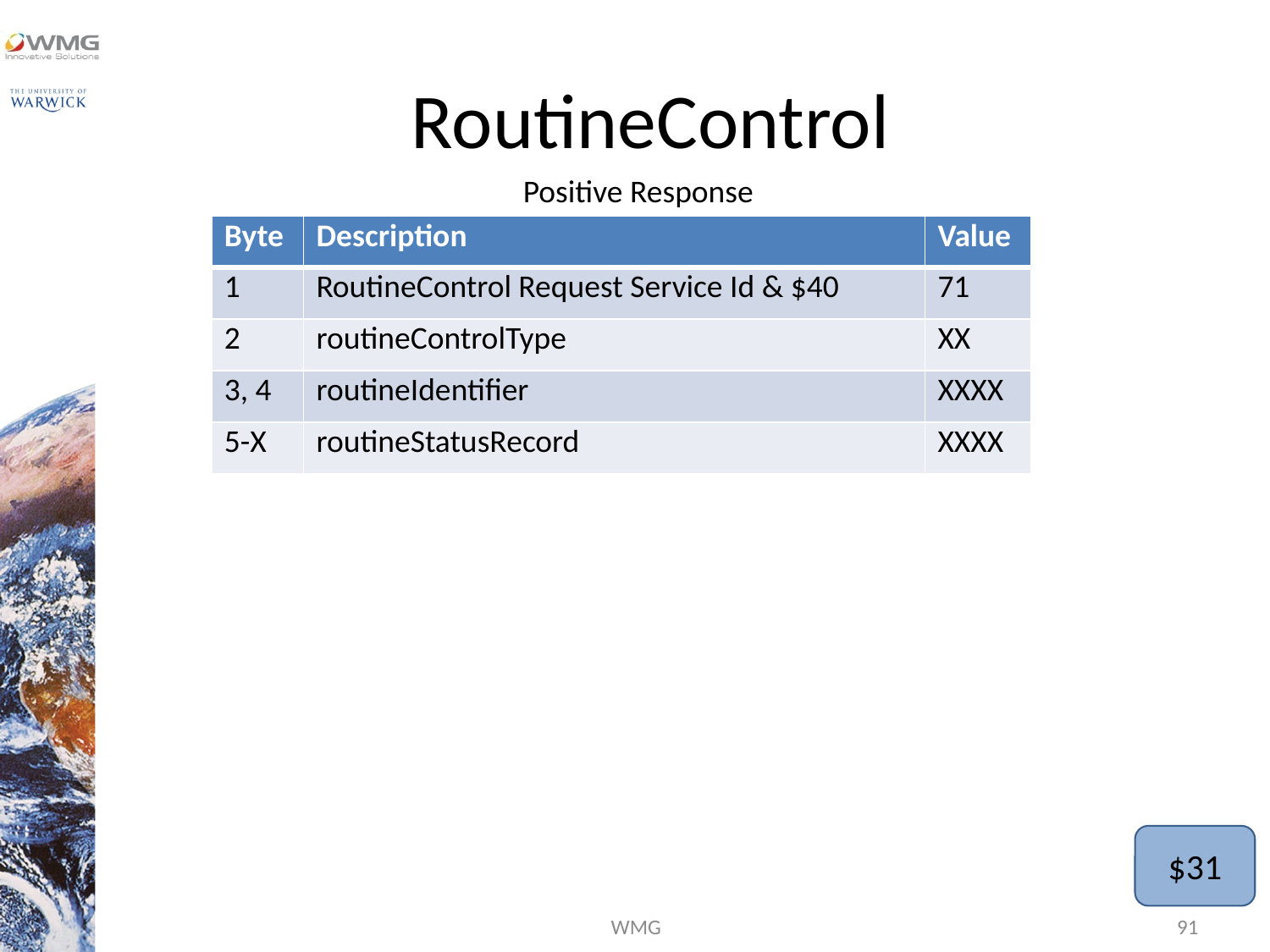

# RoutineControl
Positive Response
| Byte | Description | Value |
| --- | --- | --- |
| 1 | RoutineControl Request Service Id & $40 | 71 |
| 2 | routineControlType | XX |
| 3, 4 | routineIdentifier | XXXX |
| 5-X | routineStatusRecord | XXXX |
$31
WMG
91